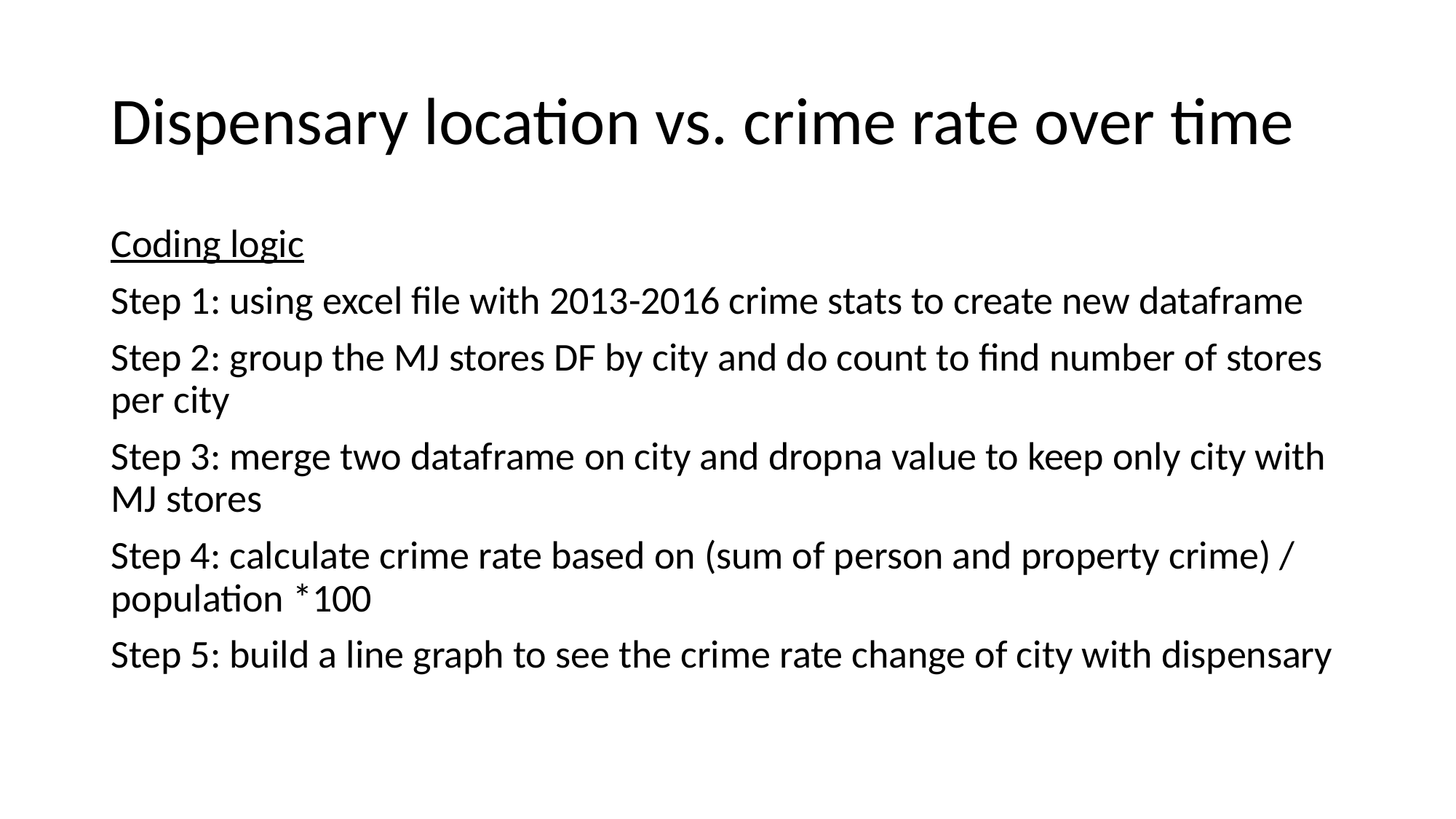

# Dispensary location vs. crime rate over time
Coding logic
Step 1: using excel file with 2013-2016 crime stats to create new dataframe
Step 2: group the MJ stores DF by city and do count to find number of stores per city
Step 3: merge two dataframe on city and dropna value to keep only city with MJ stores
Step 4: calculate crime rate based on (sum of person and property crime) / population *100
Step 5: build a line graph to see the crime rate change of city with dispensary